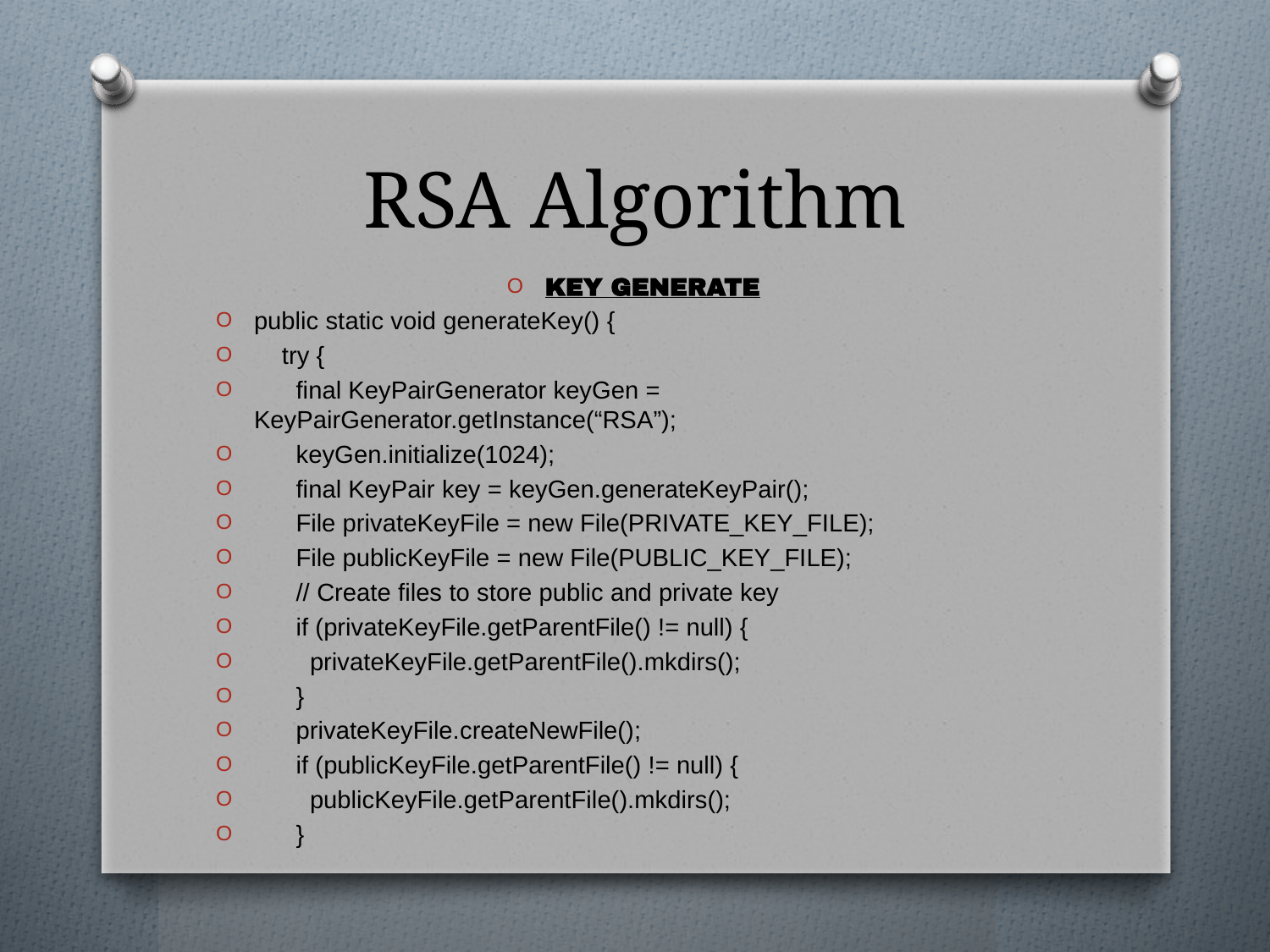

# RSA Algorithm
KEY GENERATE
public static void generateKey() {
    try {
      final KeyPairGenerator keyGen = KeyPairGenerator.getInstance(“RSA”);
      keyGen.initialize(1024);
      final KeyPair key = keyGen.generateKeyPair();
      File privateKeyFile = new File(PRIVATE_KEY_FILE);
      File publicKeyFile = new File(PUBLIC_KEY_FILE);
      // Create files to store public and private key
      if (privateKeyFile.getParentFile() != null) {
        privateKeyFile.getParentFile().mkdirs();
      }
      privateKeyFile.createNewFile();
      if (publicKeyFile.getParentFile() != null) {
        publicKeyFile.getParentFile().mkdirs();
      }